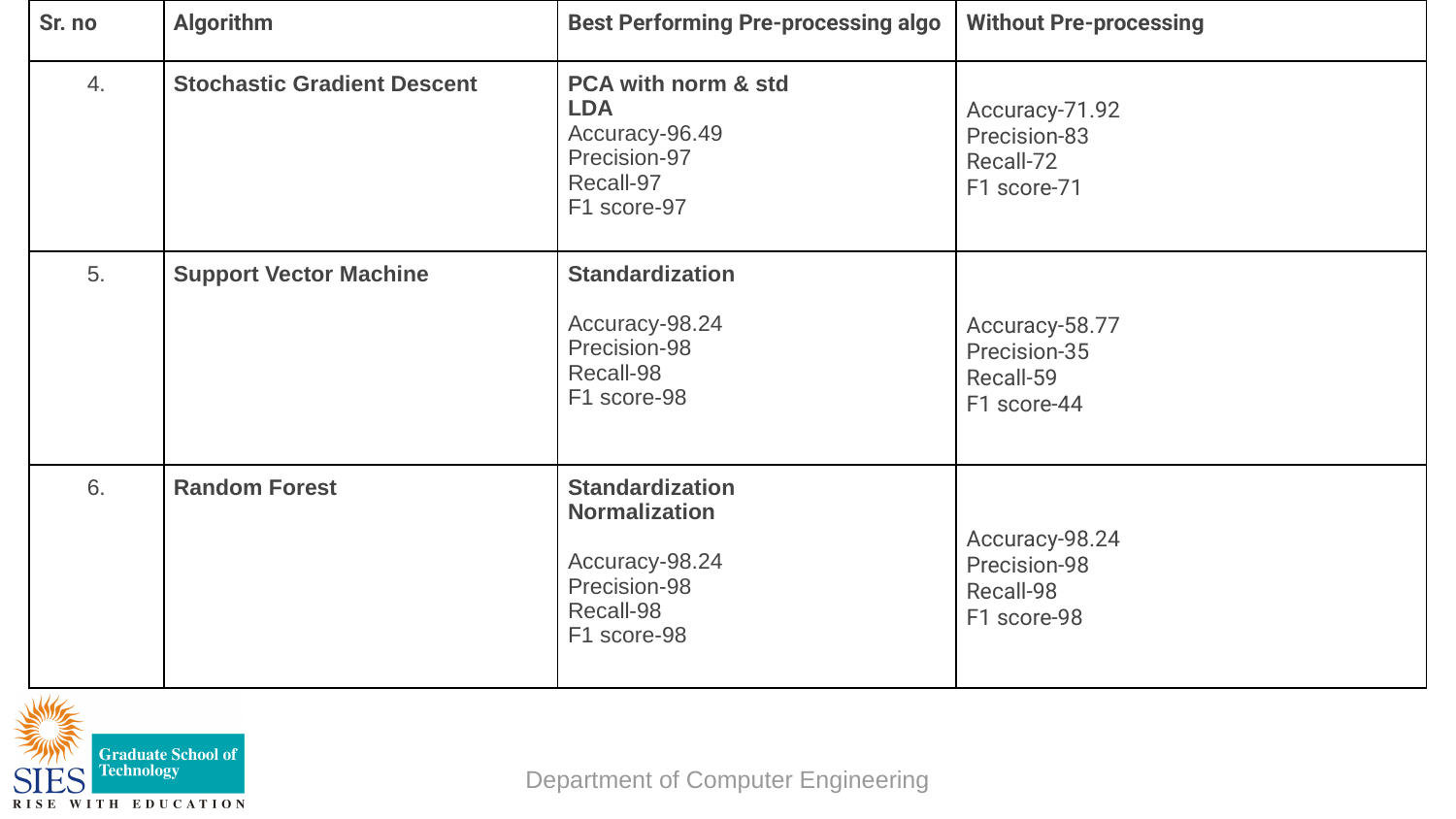

| Sr. no | Algorithm | Best Performing Pre-processing algo | Without Pre-processing |
| --- | --- | --- | --- |
| 4. | Stochastic Gradient Descent | PCA with norm & std LDA Accuracy-96.49 Precision-97 Recall-97 F1 score-97 | Accuracy-71.92 Precision-83 Recall-72 F1 score-71 |
| 5. | Support Vector Machine | Standardization Accuracy-98.24 Precision-98 Recall-98 F1 score-98 | Accuracy-58.77 Precision-35 Recall-59 F1 score-44 |
| 6. | Random Forest | Standardization Normalization Accuracy-98.24 Precision-98 Recall-98 F1 score-98 | Accuracy-98.24 Precision-98 Recall-98 F1 score-98 |